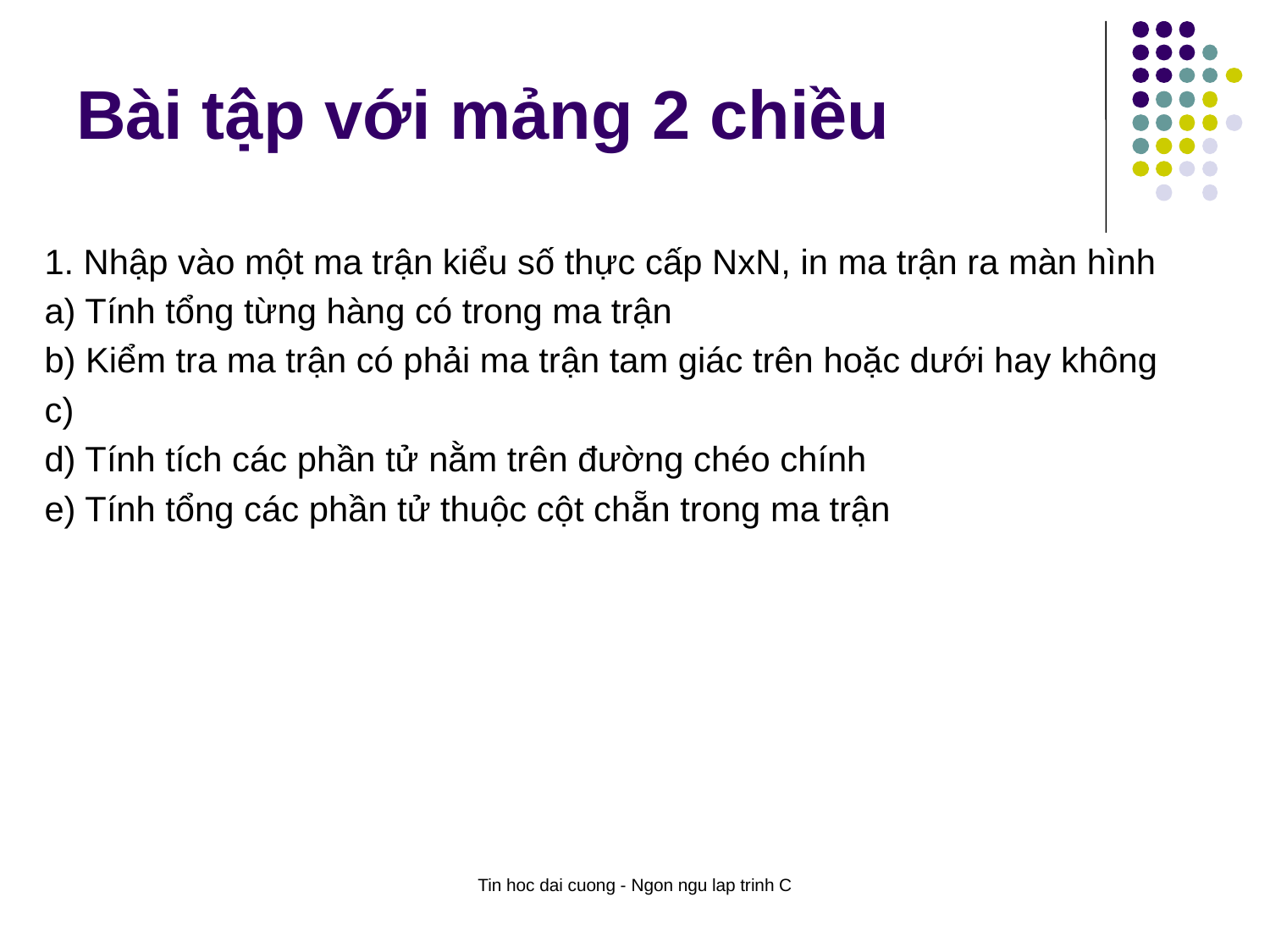

# Bài tập với mảng 2 chiều
1. Nhập vào một ma trận kiểu số thực cấp NxN, in ma trận ra màn hình
a) Tính tổng từng hàng có trong ma trận
b) Kiểm tra ma trận có phải ma trận tam giác trên hoặc dưới hay không
c)
d) Tính tích các phần tử nằm trên đường chéo chính
e) Tính tổng các phần tử thuộc cột chẵn trong ma trận

Tin hoc dai cuong - Ngon ngu lap trinh C